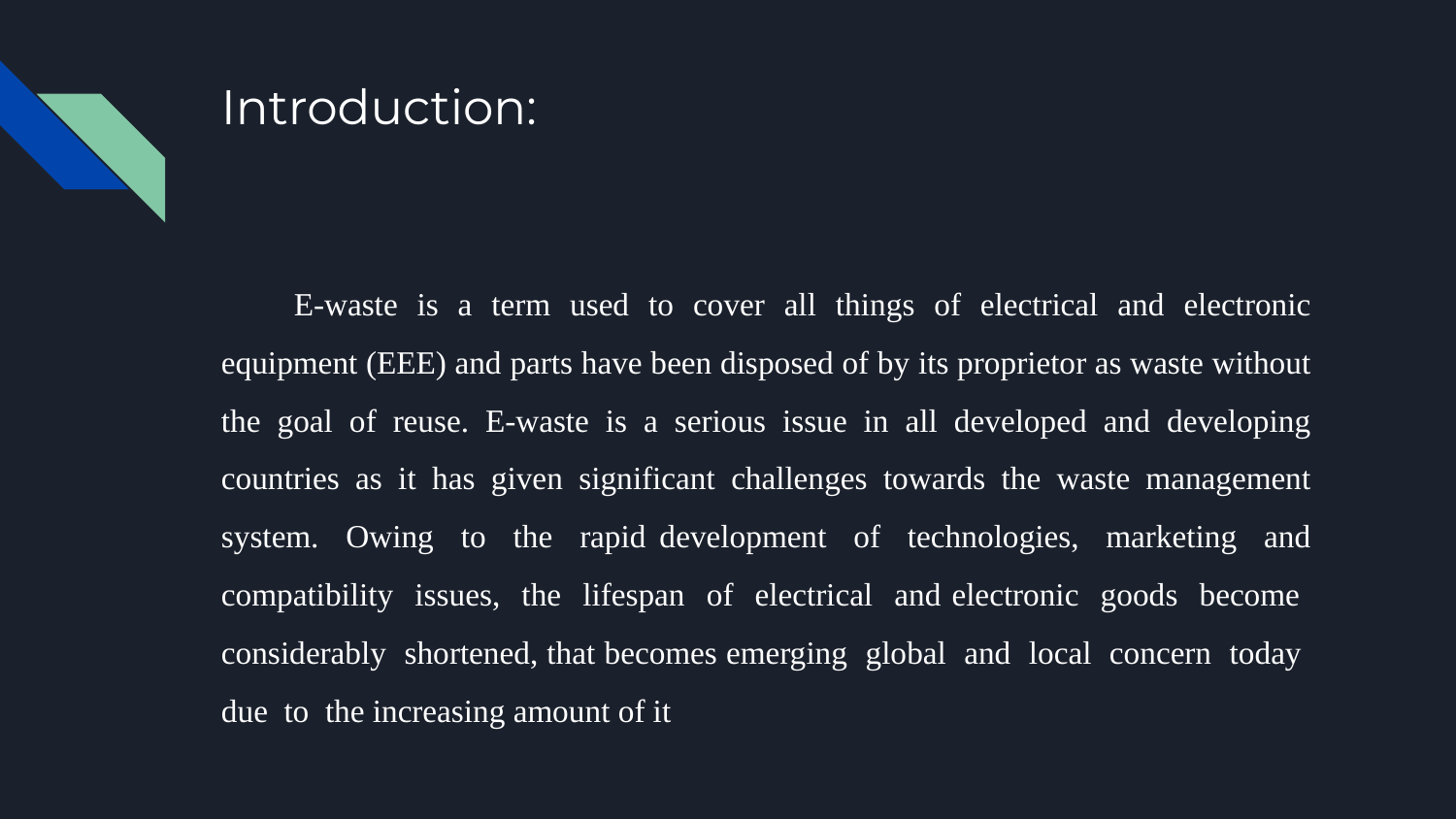

# Introduction:
E-waste is a term used to cover all things of electrical and electronic equipment (EEE) and parts have been disposed of by its proprietor as waste without the goal of reuse. E-waste is a serious issue in all developed and developing countries as it has given significant challenges towards the waste management system.  Owing  to  the  rapid development  of  technologies,  marketing  and compatibility  issues,  the  lifespan  of  electrical  and electronic  goods  become  considerably  shortened, that becomes emerging  global  and  local  concern  today  due  to  the increasing amount of it